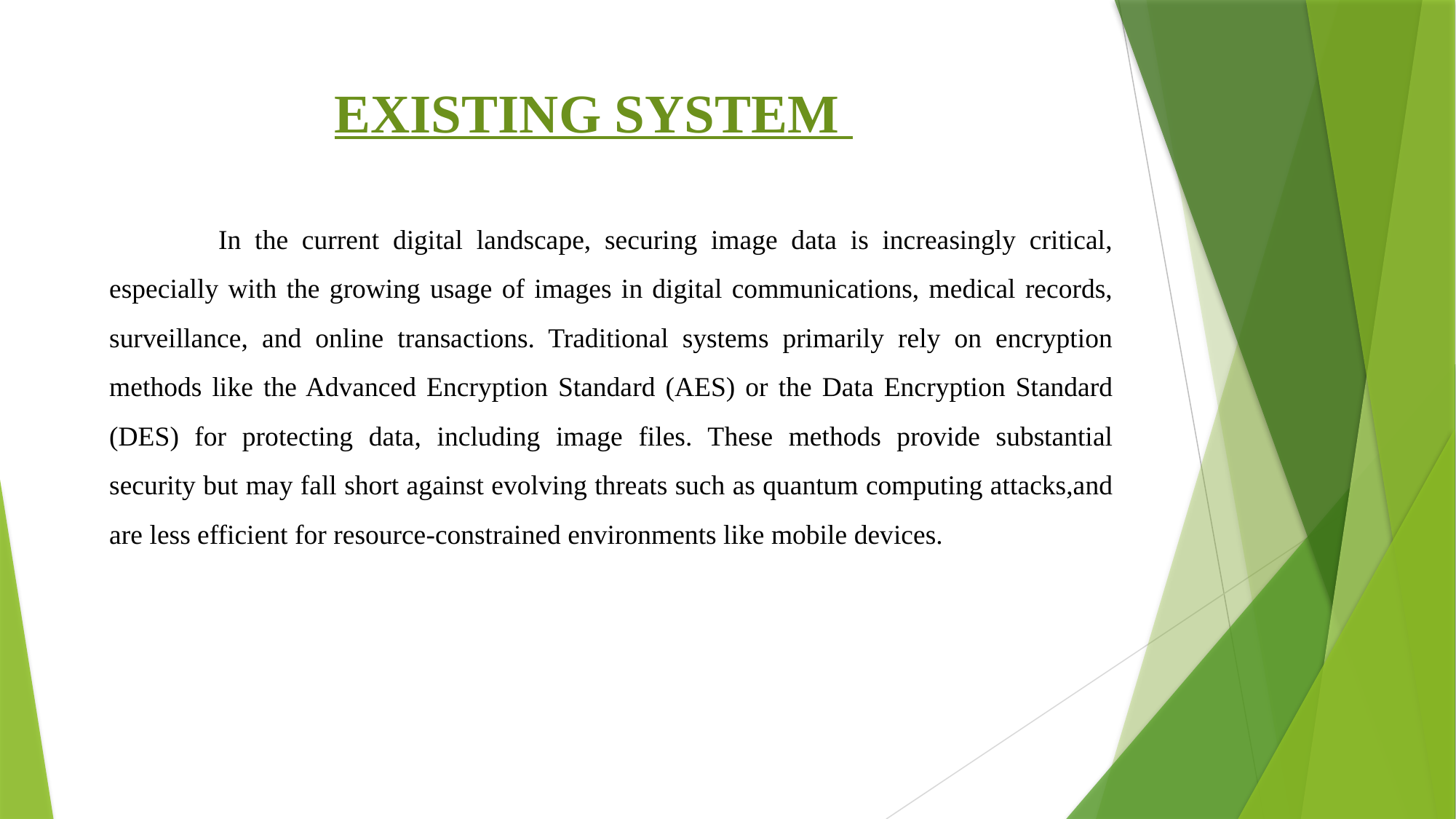

# EXISTING SYSTEM
	In the current digital landscape, securing image data is increasingly critical, especially with the growing usage of images in digital communications, medical records, surveillance, and online transactions. Traditional systems primarily rely on encryption methods like the Advanced Encryption Standard (AES) or the Data Encryption Standard (DES) for protecting data, including image files. These methods provide substantial security but may fall short against evolving threats such as quantum computing attacks,and are less efficient for resource-constrained environments like mobile devices.